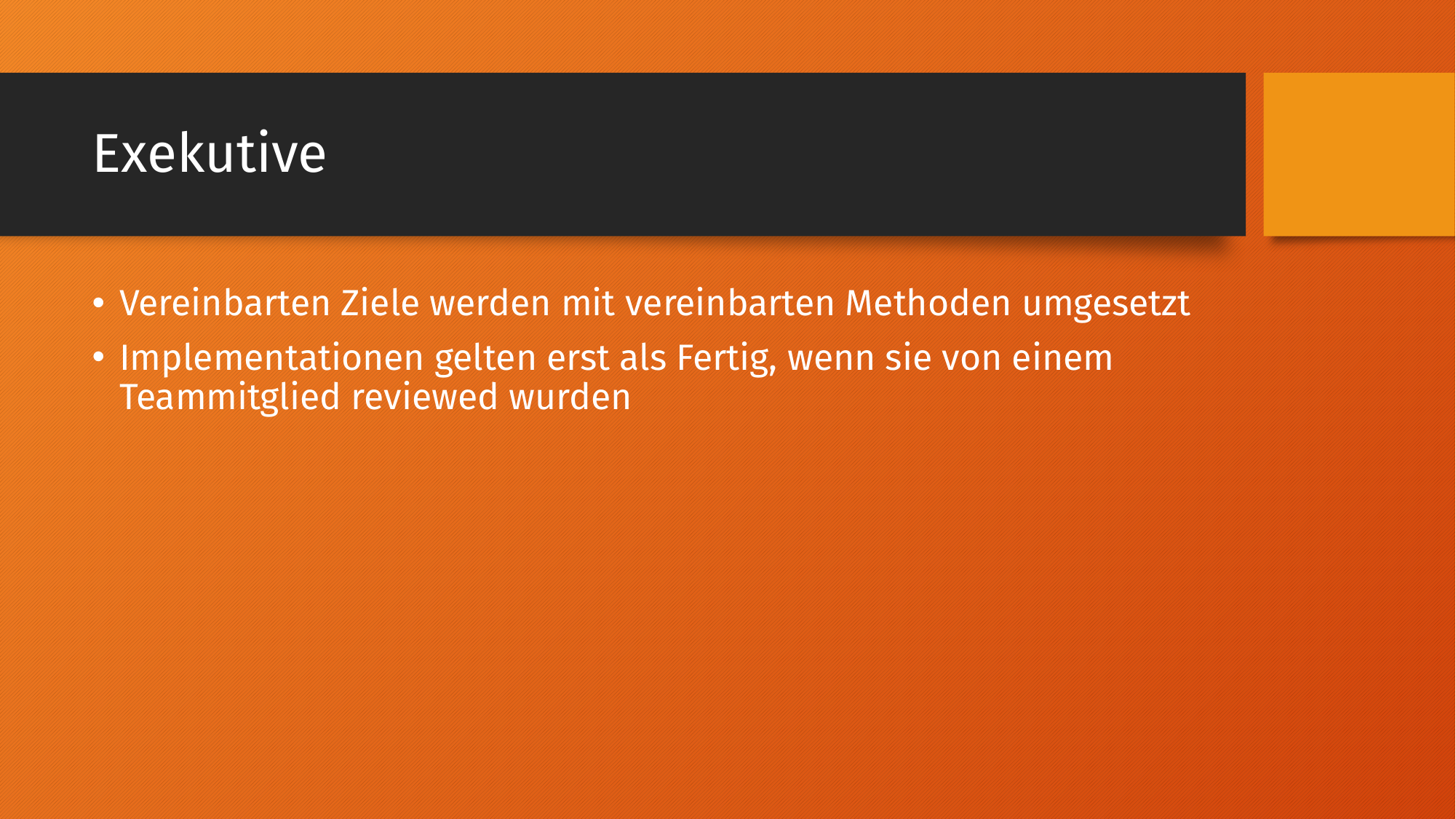

# Exekutive
Vereinbarten Ziele werden mit vereinbarten Methoden umgesetzt
Implementationen gelten erst als Fertig, wenn sie von einem Teammitglied reviewed wurden